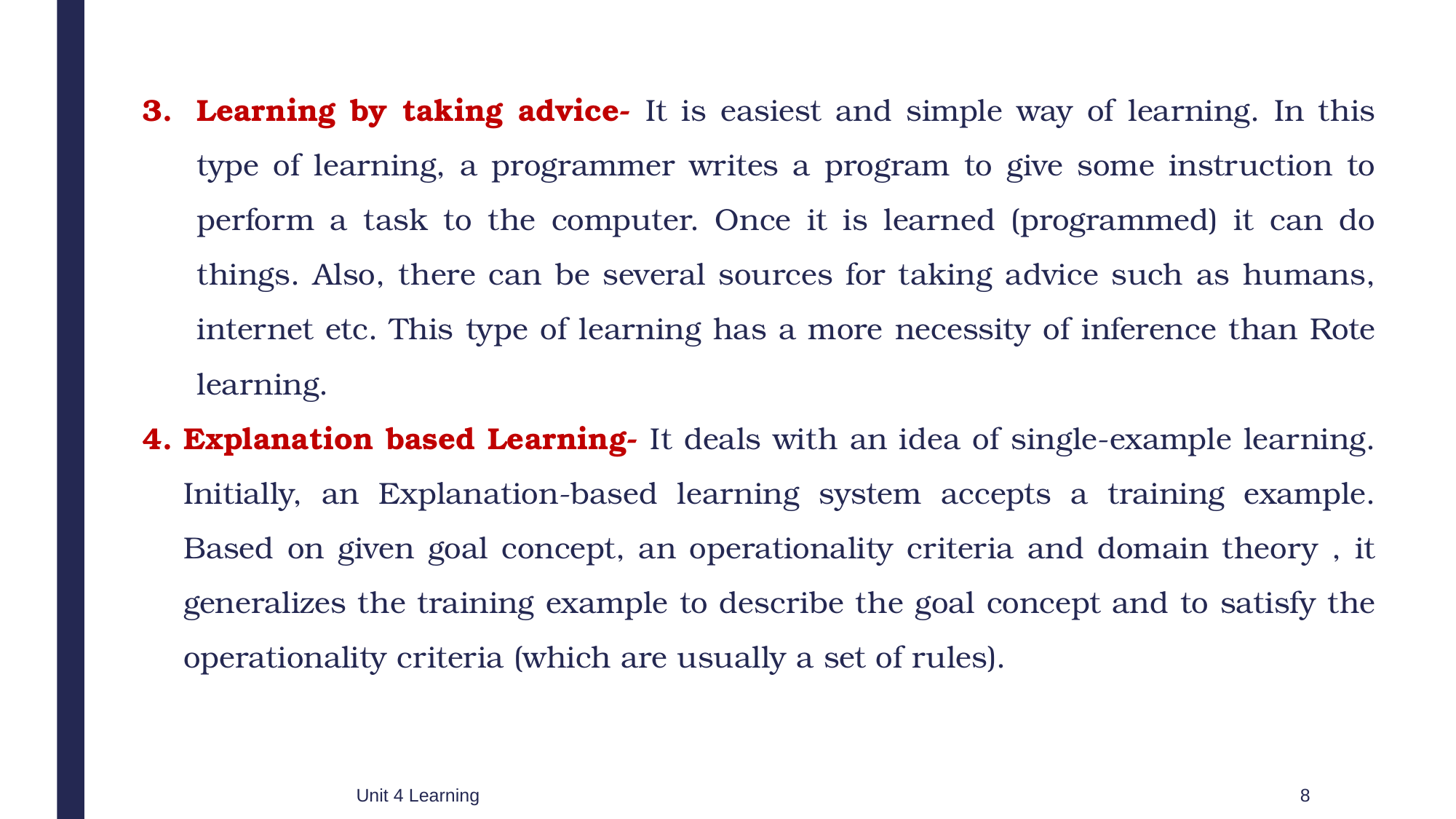

Learning by taking advice- It is easiest and simple way of learning. In this type of learning, a programmer writes a program to give some instruction to perform a task to the computer. Once it is learned (programmed) it can do things. Also, there can be several sources for taking advice such as humans, internet etc. This type of learning has a more necessity of inference than Rote learning.
Explanation based Learning- It deals with an idea of single-example learning. Initially, an Explanation-based learning system accepts a training example. Based on given goal concept, an operationality criteria and domain theory , it generalizes the training example to describe the goal concept and to satisfy the operationality criteria (which are usually a set of rules).

Unit 4 Learning
8